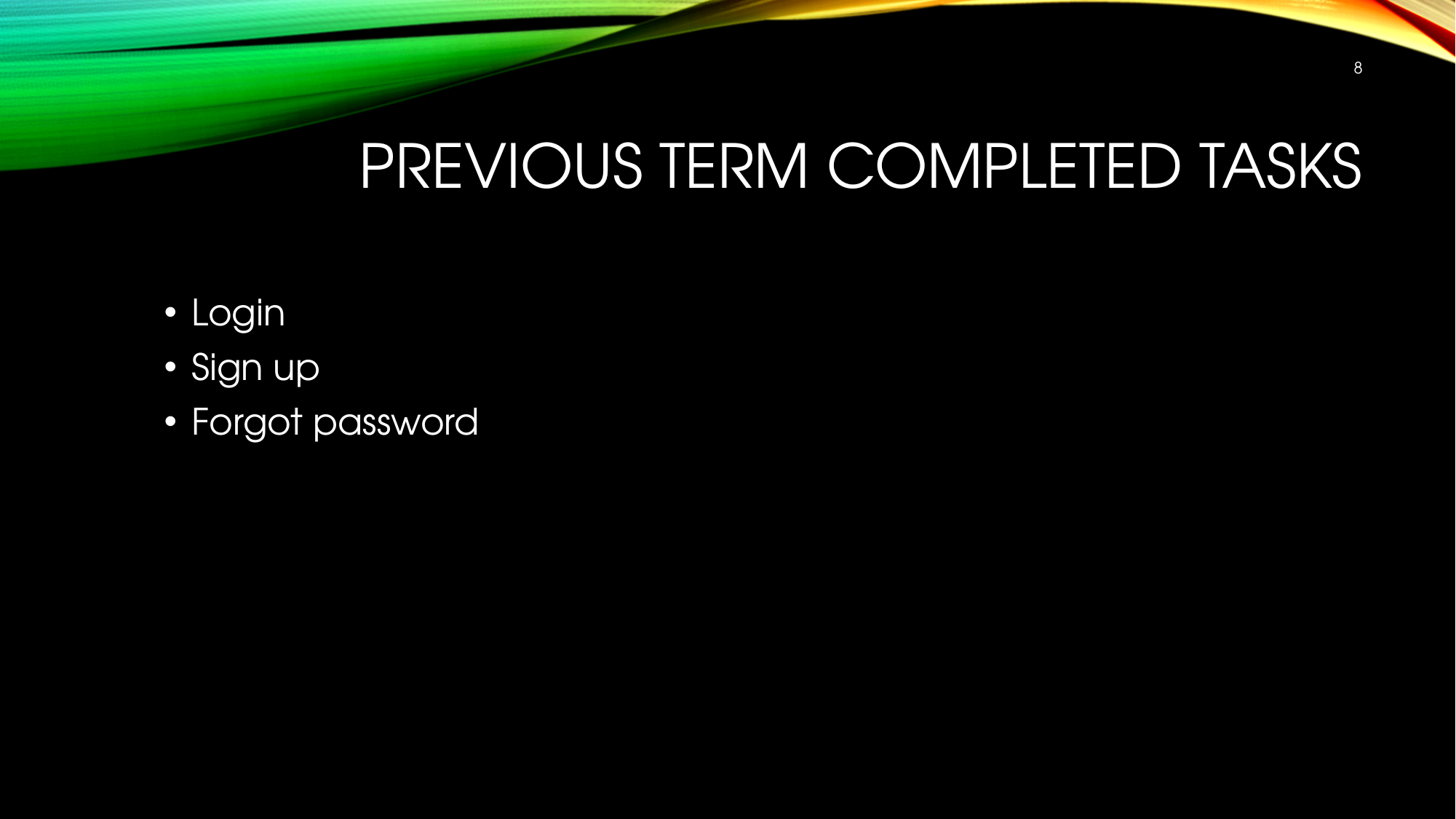

8
# Previous term completed tasks
Login
Sign up
Forgot password